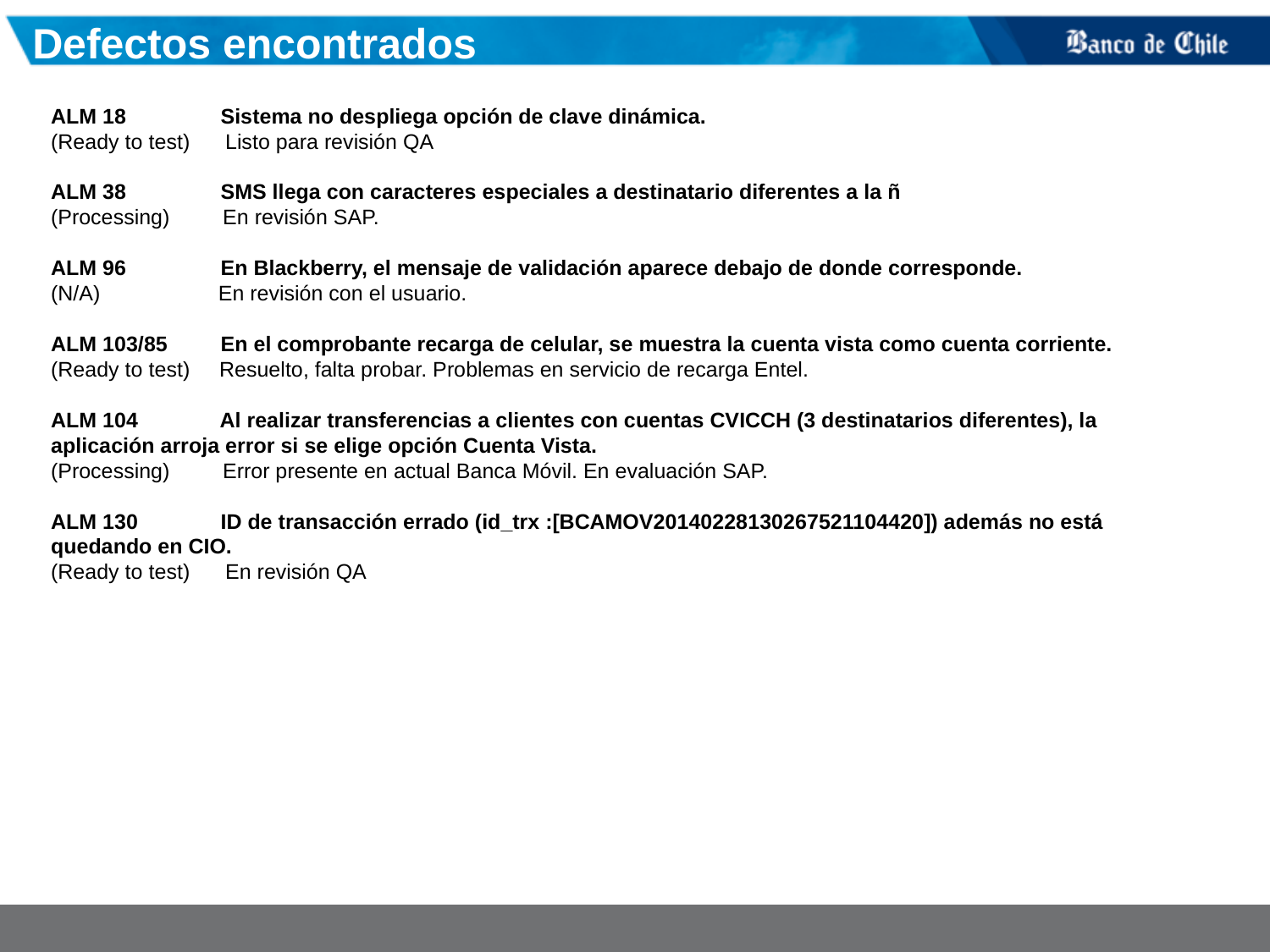

Defectos encontrados
ALM 18                Sistema no despliega opción de clave dinámica.
(Ready to test)      Listo para revisión QA

ALM 38                SMS llega con caracteres especiales a destinatario diferentes a la ñ
(Processing)         En revisión SAP.

ALM 96                En Blackberry, el mensaje de validación aparece debajo de donde corresponde.
(N/A)                    En revisión con el usuario.

ALM 103/85         En el comprobante recarga de celular, se muestra la cuenta vista como cuenta corriente.
(Ready to test)     Resuelto, falta probar. Problemas en servicio de recarga Entel.

ALM 104              Al realizar transferencias a clientes con cuentas CVICCH (3 destinatarios diferentes), la aplicación arroja error si se elige opción Cuenta Vista.
(Processing)         Error presente en actual Banca Móvil. En evaluación SAP.

ALM 130              ID de transacción errado (id_trx :[BCAMOV20140228130267521104420]) además no está quedando en CIO.
(Ready to test)      En revisión QA